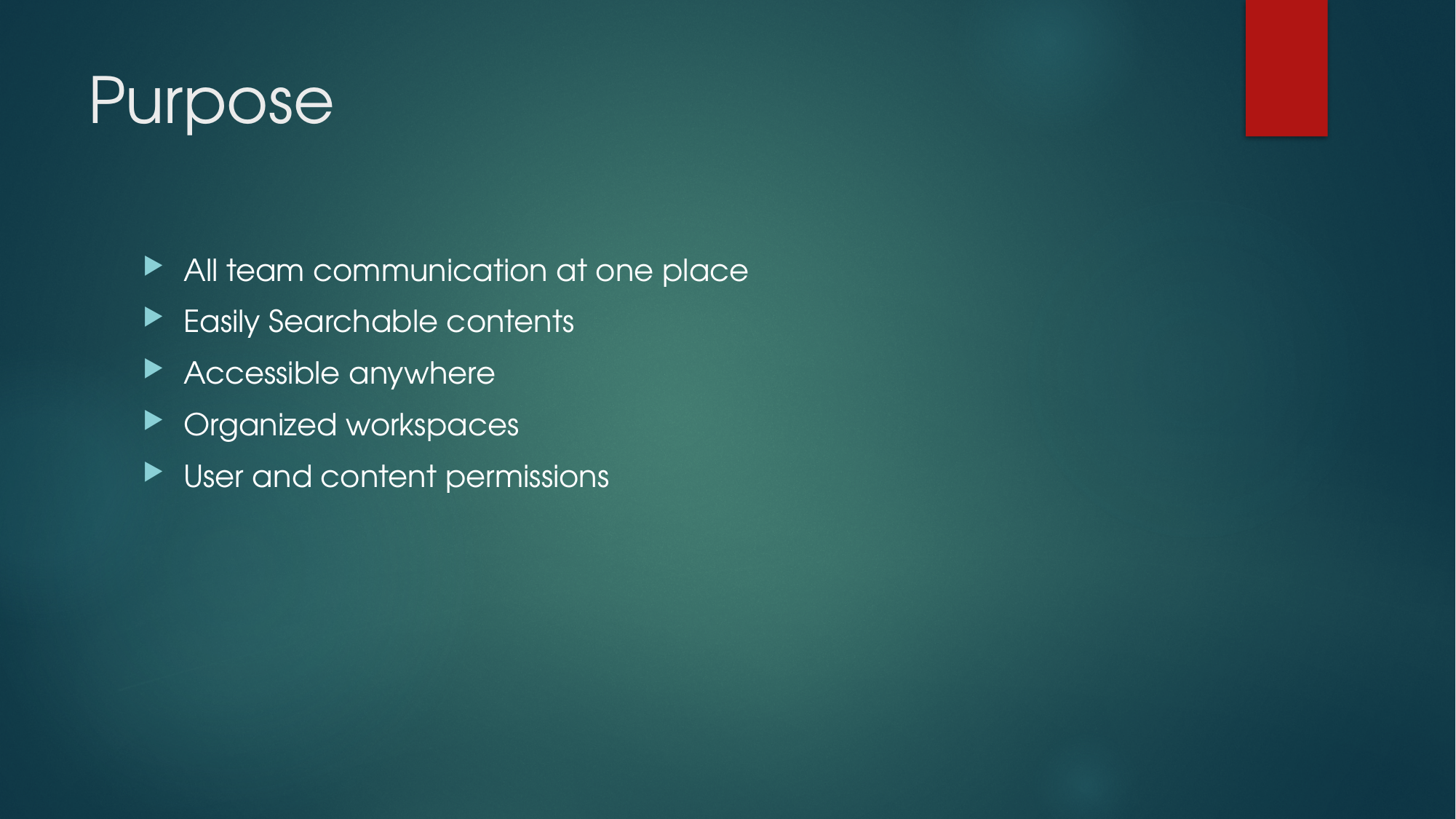

# Purpose
All team communication at one place
Easily Searchable contents
Accessible anywhere
Organized workspaces
User and content permissions